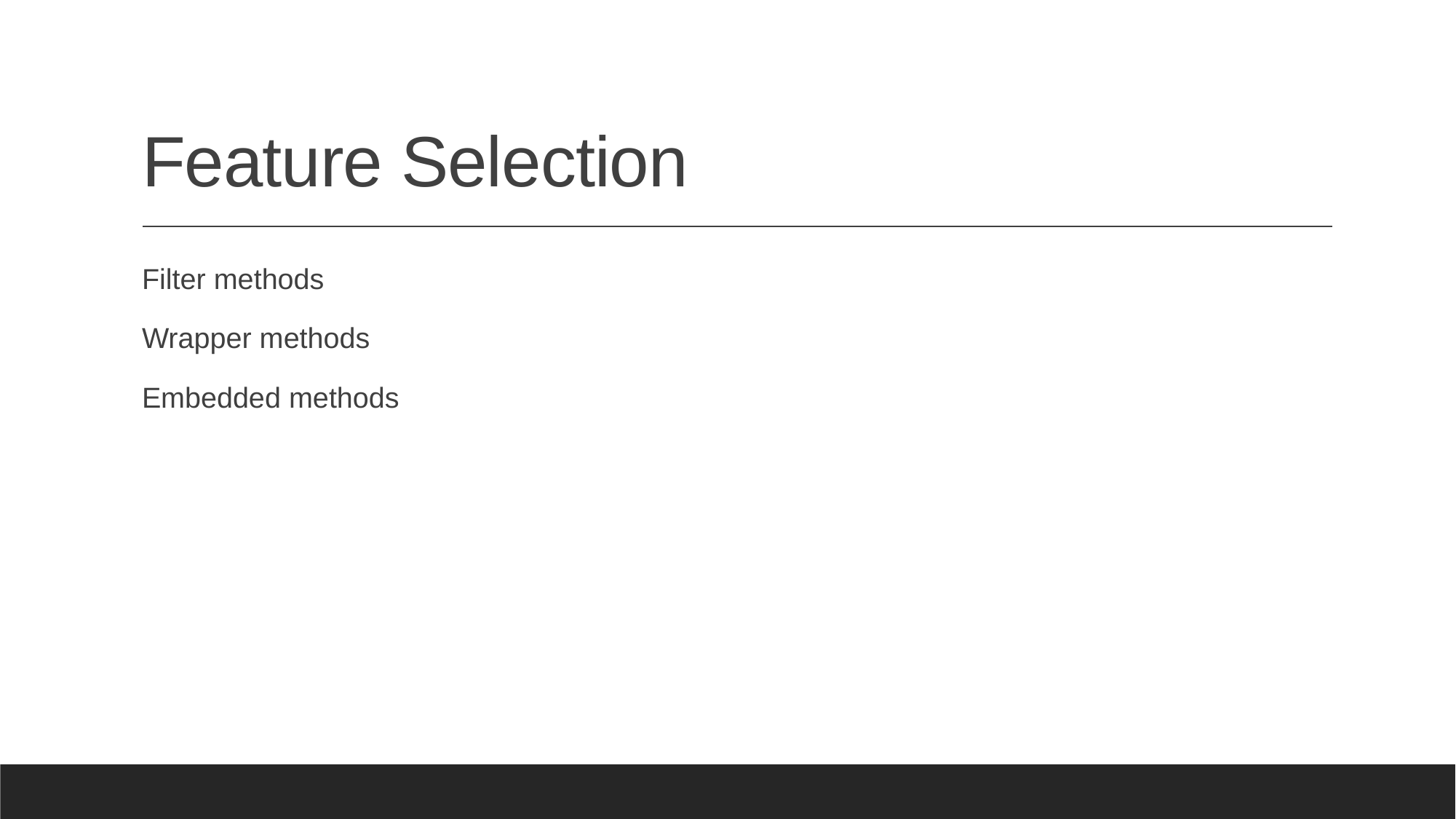

# Feature Selection
Filter methods
Wrapper methods
Embedded methods